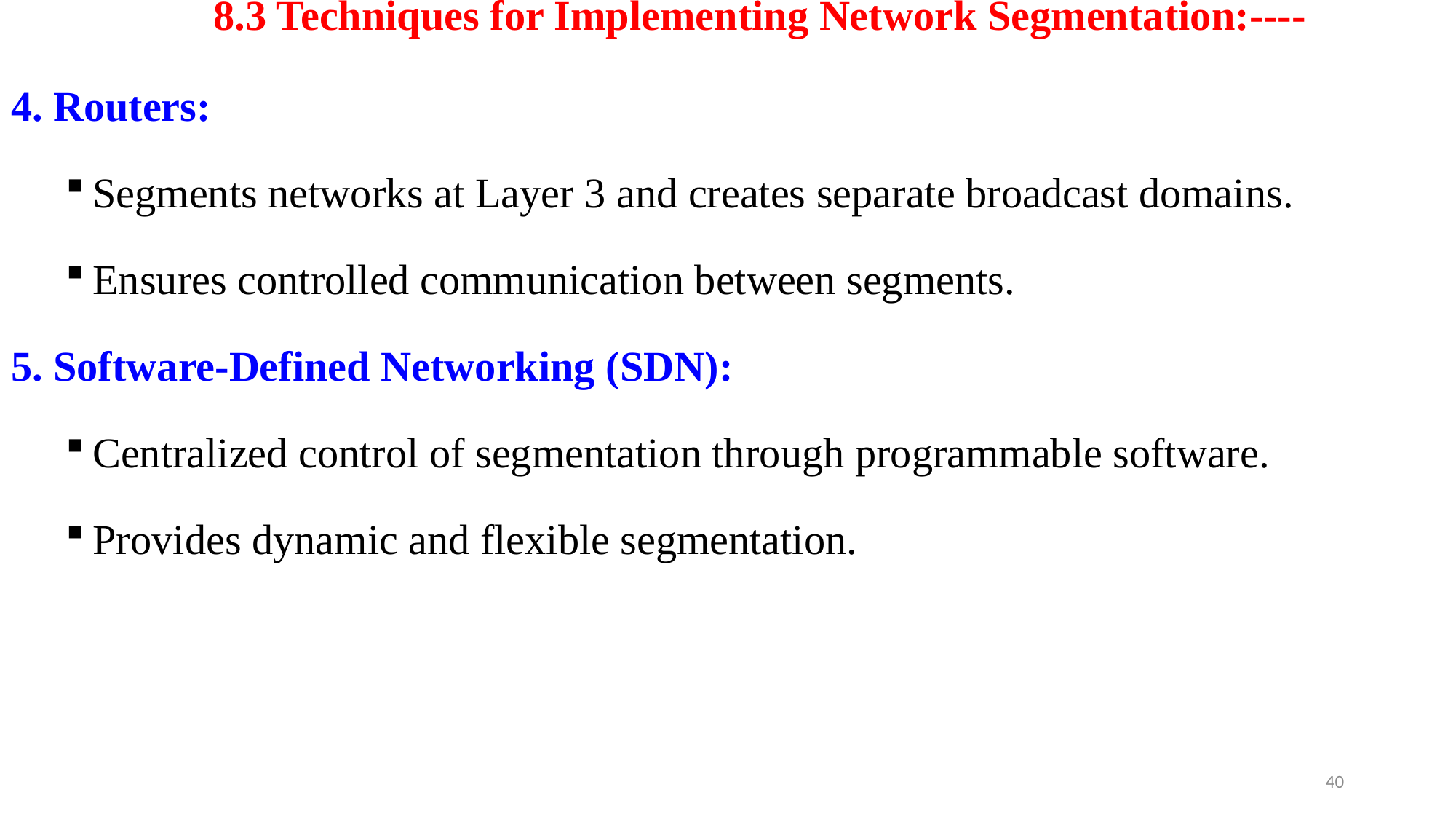

# 8.3 Techniques for Implementing Network Segmentation:----
4. Routers:
Segments networks at Layer 3 and creates separate broadcast domains.
Ensures controlled communication between segments.
5. Software-Defined Networking (SDN):
Centralized control of segmentation through programmable software.
Provides dynamic and flexible segmentation.
40